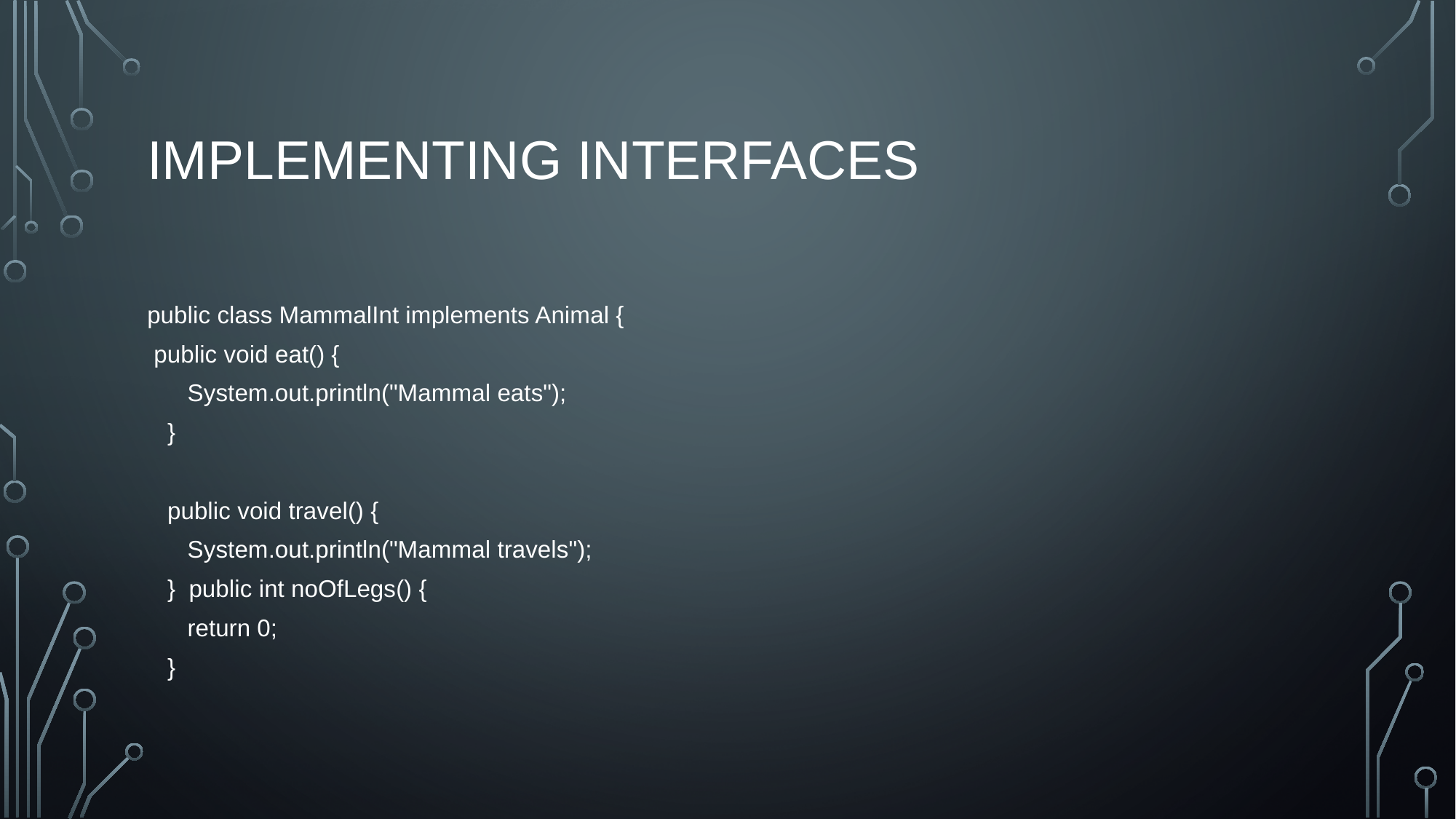

# Implementing Interfaces

public class MammalInt implements Animal {
 public void eat() {
      System.out.println("Mammal eats");
   }

   public void travel() {
      System.out.println("Mammal travels");
   }  public int noOfLegs() {
      return 0;
   }